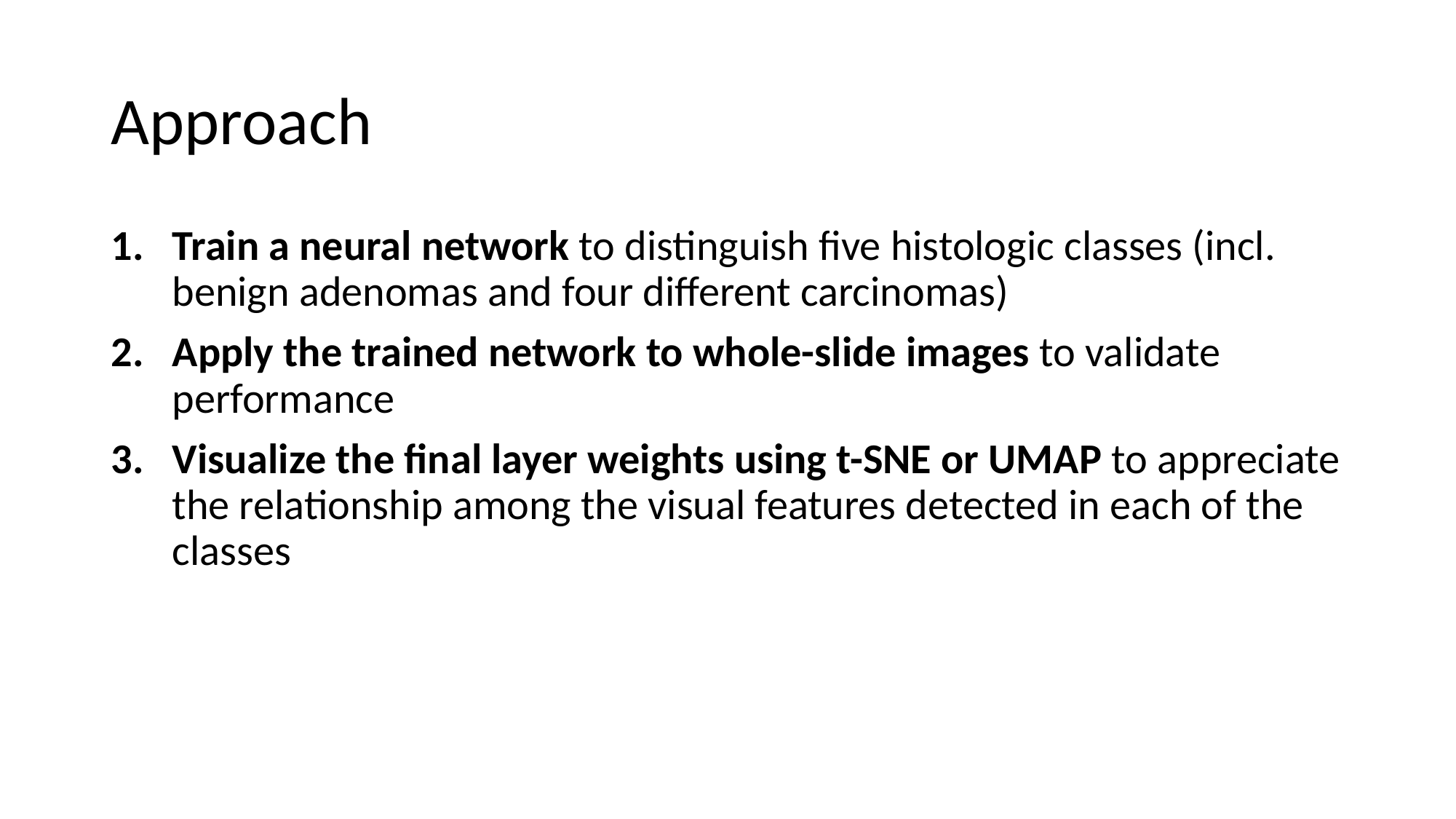

# Approach
Train a neural network to distinguish five histologic classes (incl. benign adenomas and four different carcinomas)
Apply the trained network to whole-slide images to validate performance
Visualize the final layer weights using t-SNE or UMAP to appreciate the relationship among the visual features detected in each of the classes